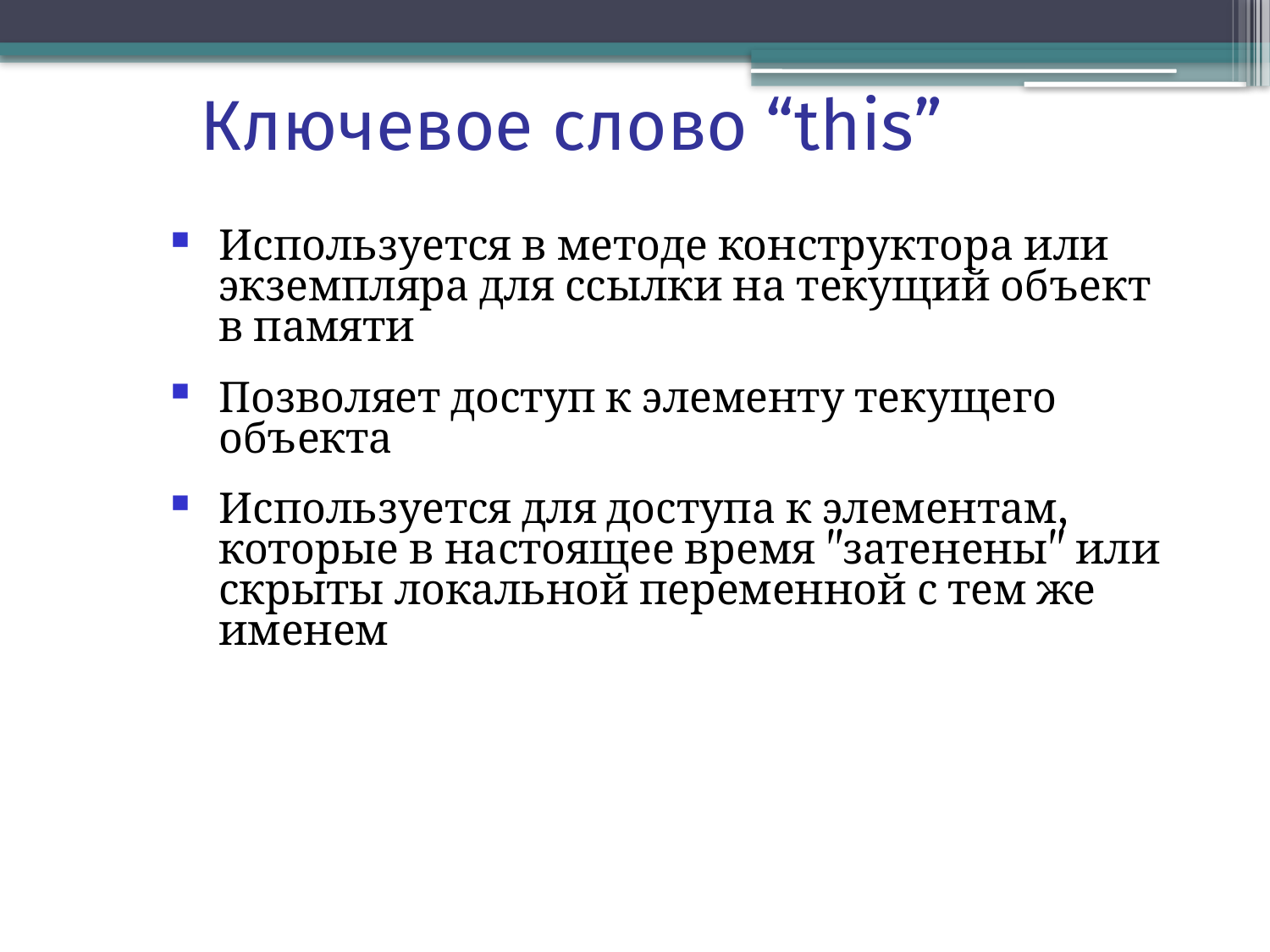

Ключевое слово “this”
Используется в методе конструктора или экземпляра для ссылки на текущий объект в памяти
Позволяет доступ к элементу текущего объекта
Используется для доступа к элементам, которые в настоящее время "затенены" или скрыты локальной переменной с тем же именем